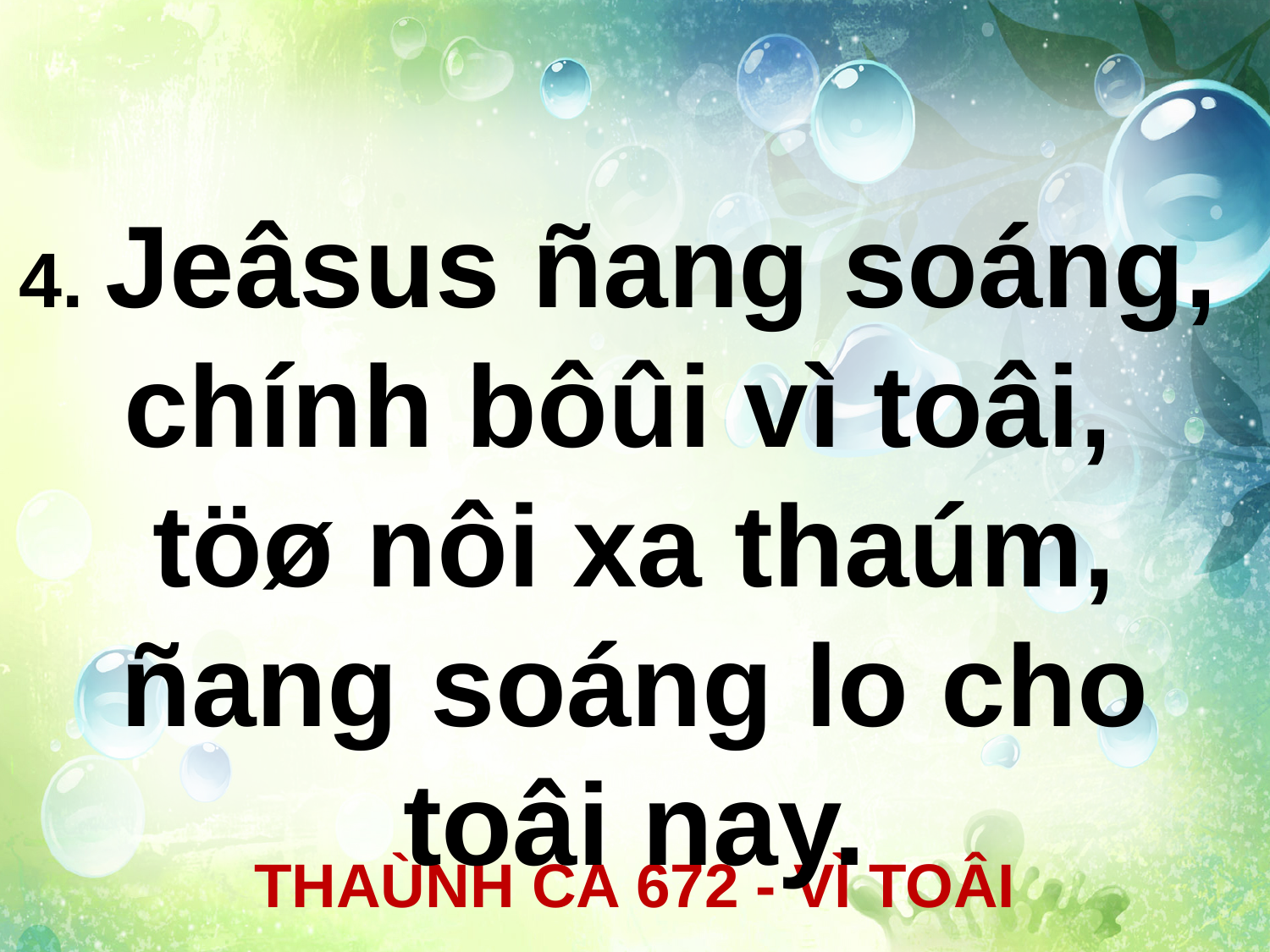

4. Jeâsus ñang soáng,
chính bôûi vì toâi,
töø nôi xa thaúm, ñang soáng lo cho toâi nay.
THAÙNH CA 672 - VÌ TOÂI